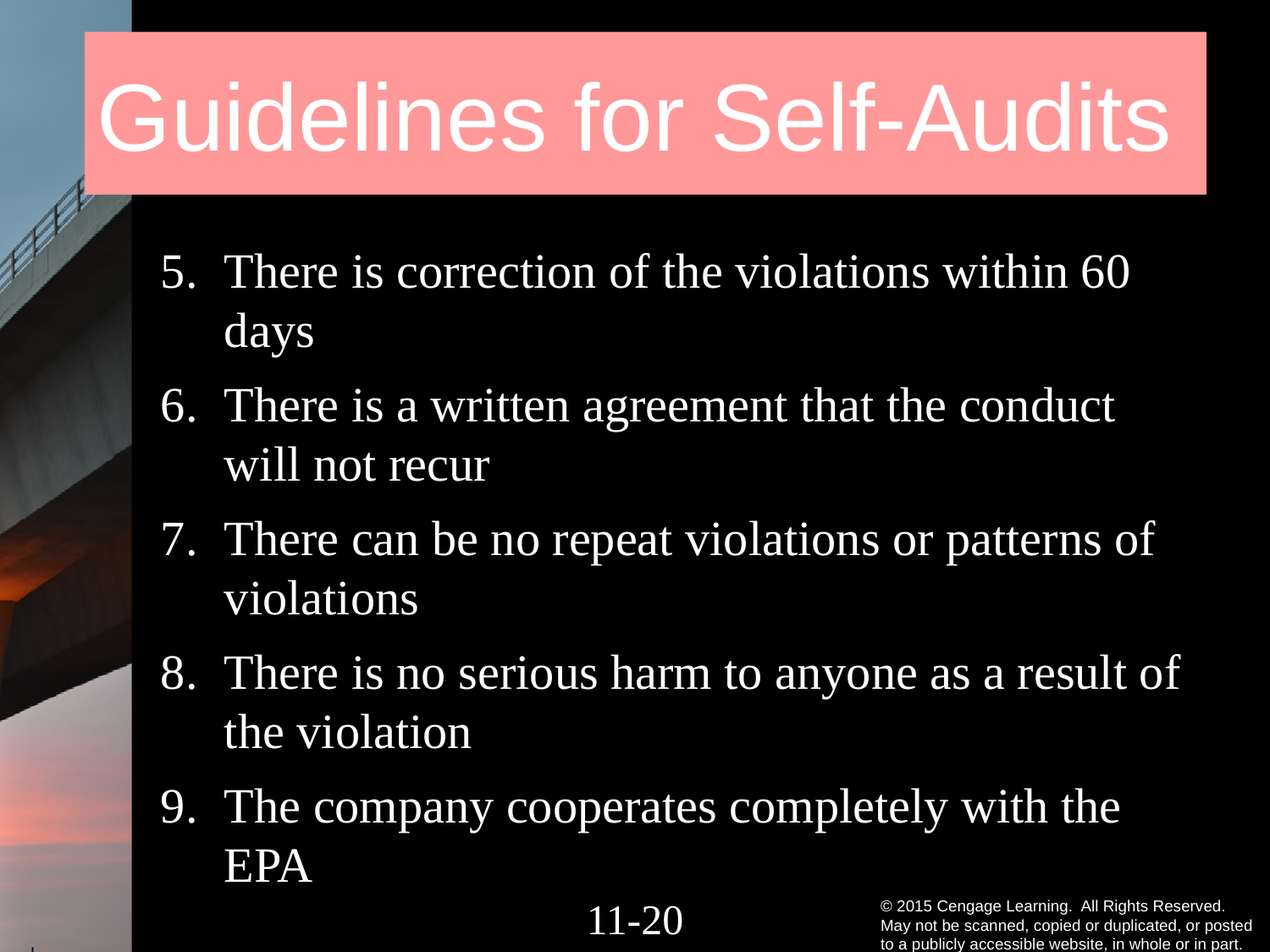

# Guidelines for Self-Audits
There is correction of the violations within 60 days
There is a written agreement that the conduct will not recur
There can be no repeat violations or patterns of violations
There is no serious harm to anyone as a result of the violation
The company cooperates completely with the EPA
11-20